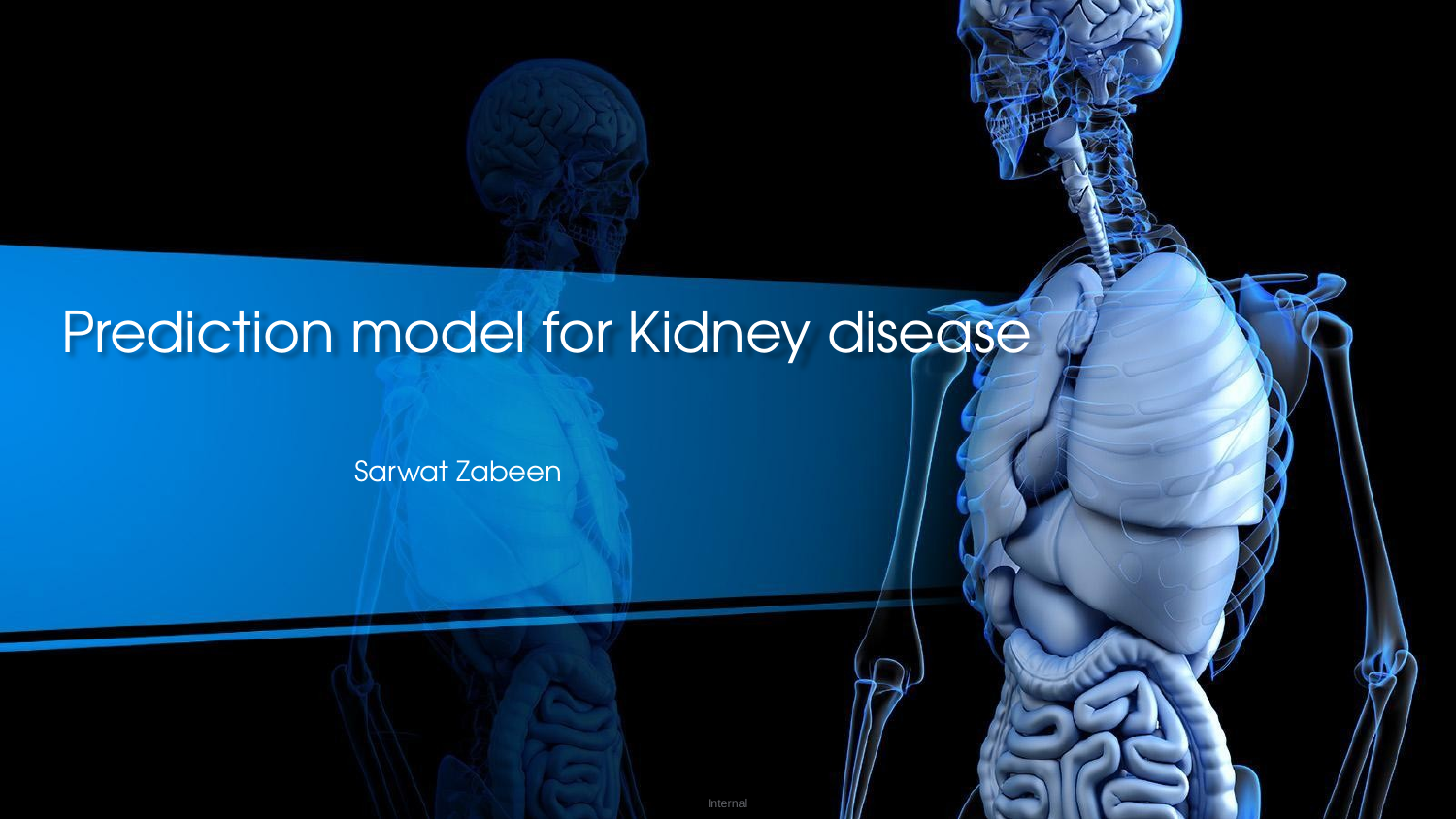

# Prediction model for Kidney disease

Sarwat Zabeen
Internal